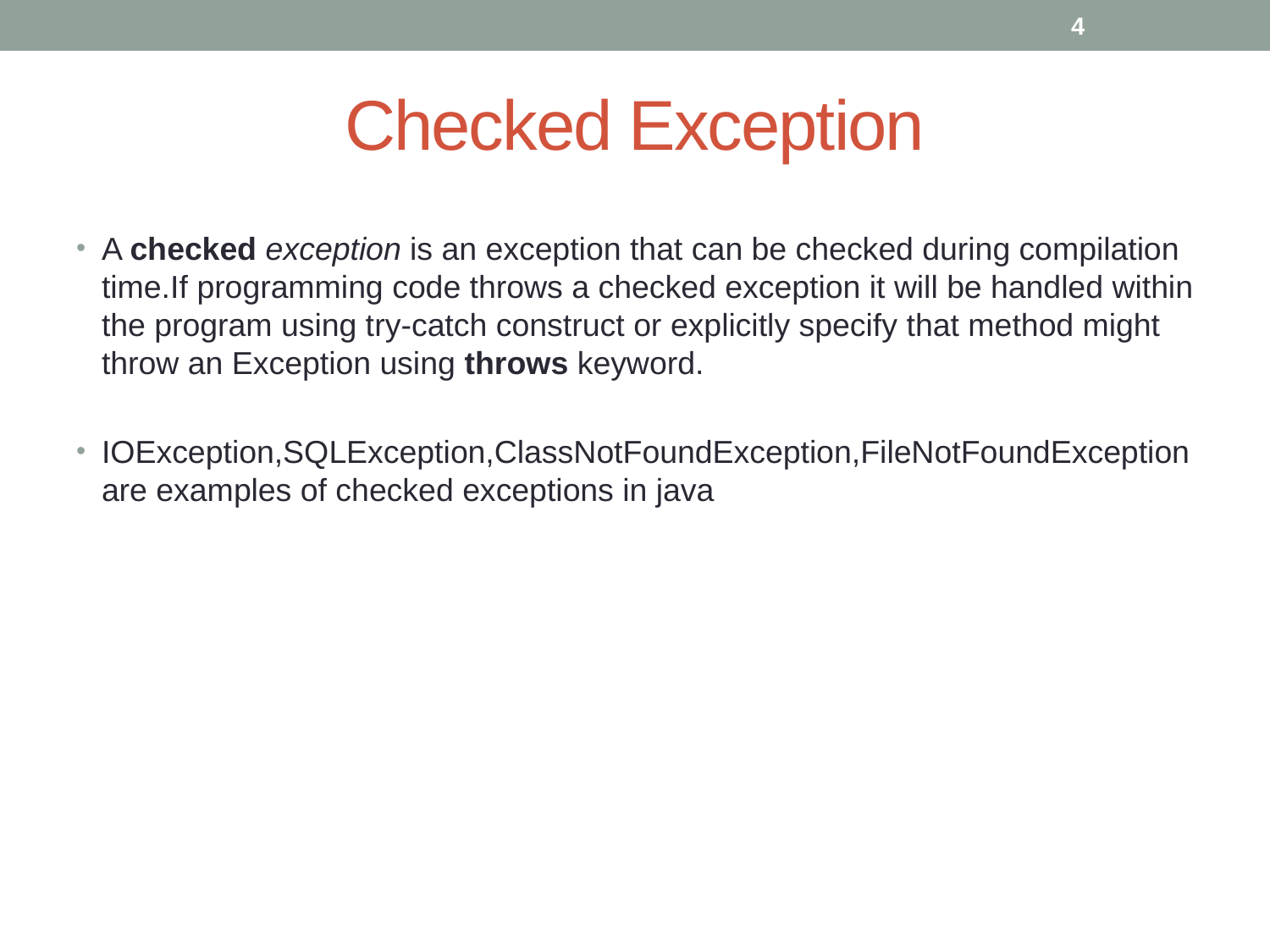

4
# Checked Exception
A checked exception is an exception that can be checked during compilation time.If programming code throws a checked exception it will be handled within the program using try-catch construct or explicitly specify that method might throw an Exception using throws keyword.

IOException,SQLException,ClassNotFoundException,FileNotFoundException are examples of checked exceptions in java